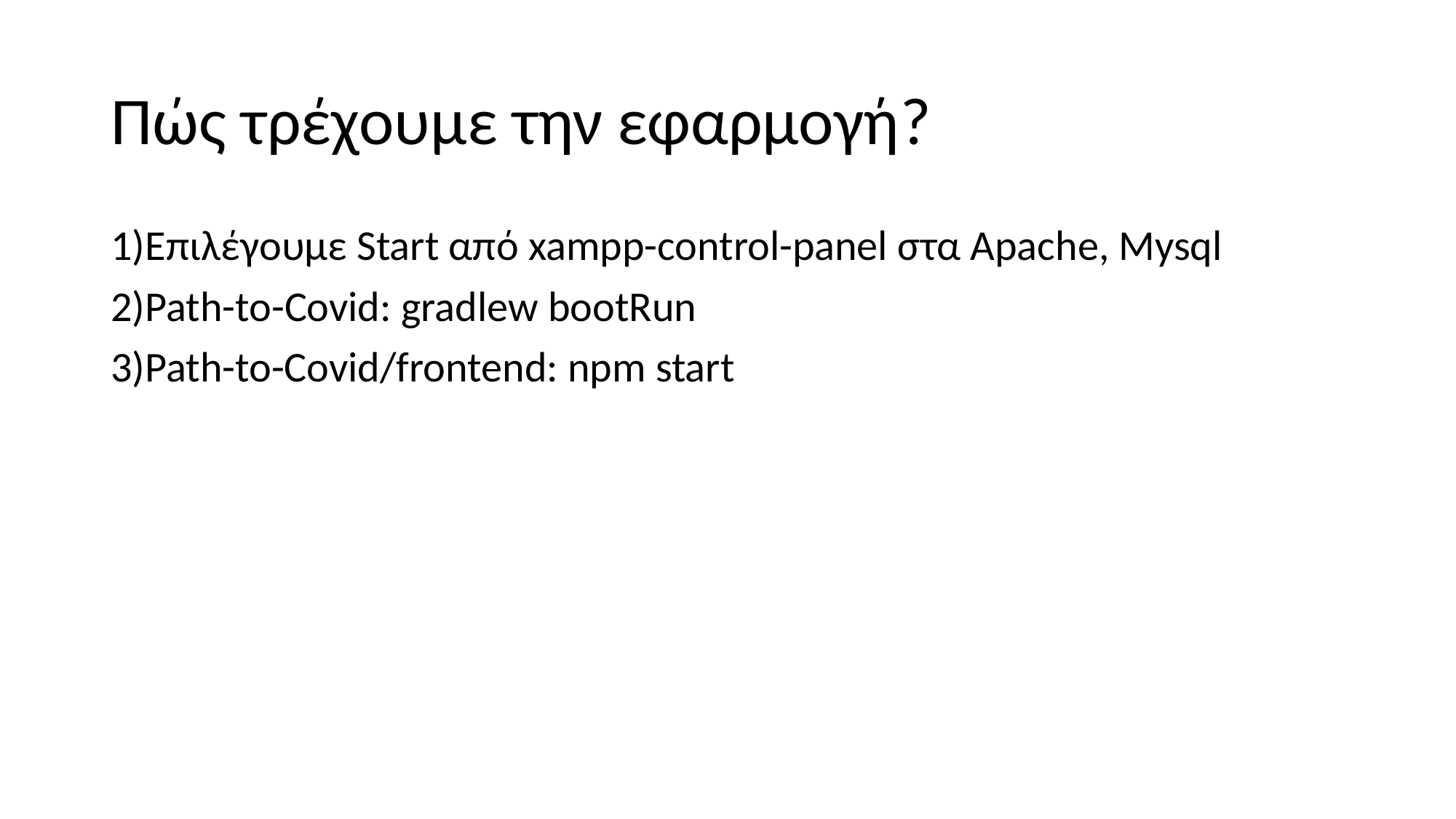

# Πώς τρέχουμε την εφαρμογή?
1)Επιλέγουμε Start από xampp-control-panel στα Apache, Mysql
2)Path-to-Covid: gradlew bootRun
3)Path-to-Covid/frontend: npm start